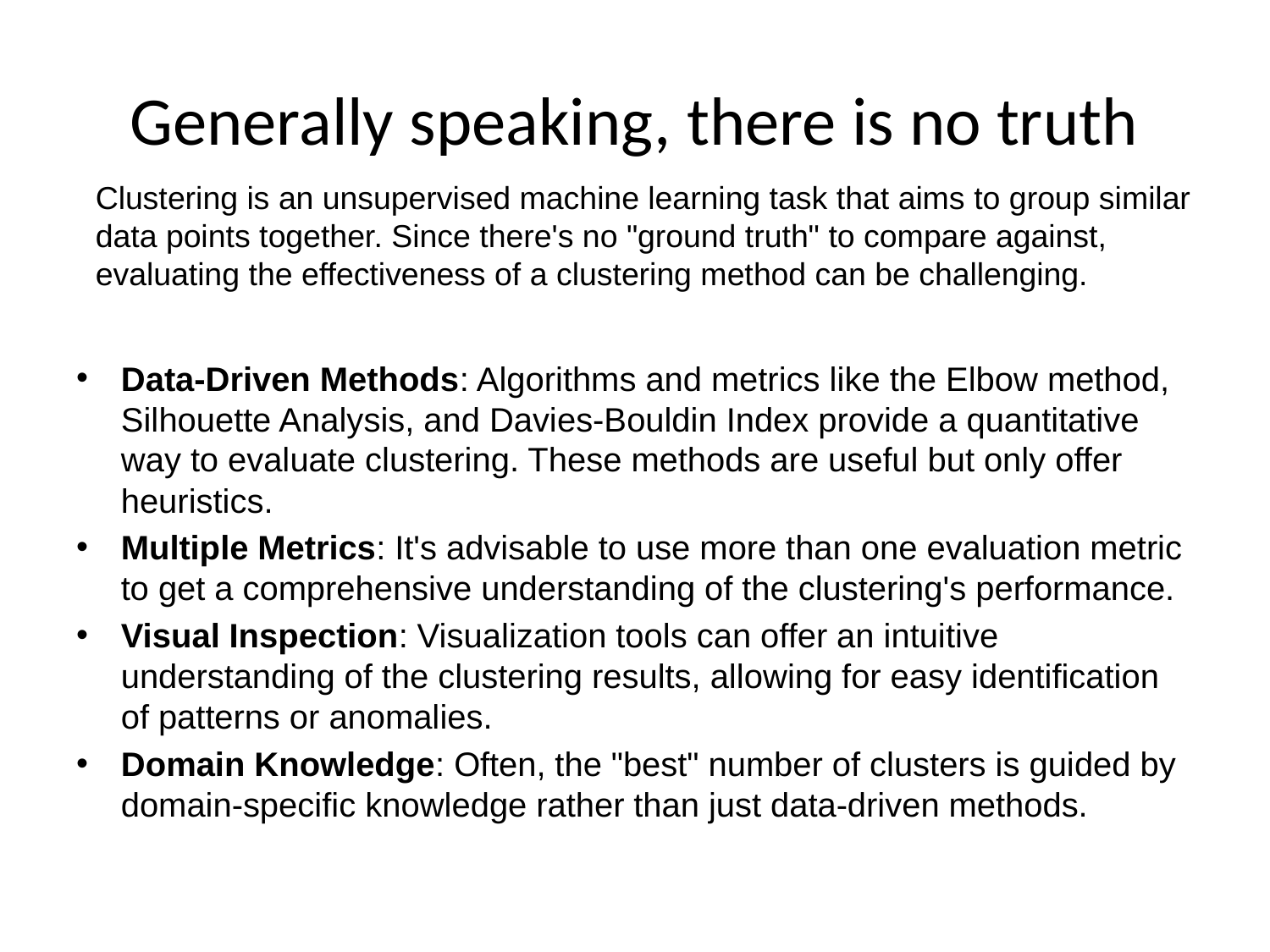

# Generally speaking, there is no truth
Clustering is an unsupervised machine learning task that aims to group similar data points together. Since there's no "ground truth" to compare against, evaluating the effectiveness of a clustering method can be challenging.
Data-Driven Methods: Algorithms and metrics like the Elbow method, Silhouette Analysis, and Davies-Bouldin Index provide a quantitative way to evaluate clustering. These methods are useful but only offer heuristics.
Multiple Metrics: It's advisable to use more than one evaluation metric to get a comprehensive understanding of the clustering's performance.
Visual Inspection: Visualization tools can offer an intuitive understanding of the clustering results, allowing for easy identification of patterns or anomalies.
Domain Knowledge: Often, the "best" number of clusters is guided by domain-specific knowledge rather than just data-driven methods.